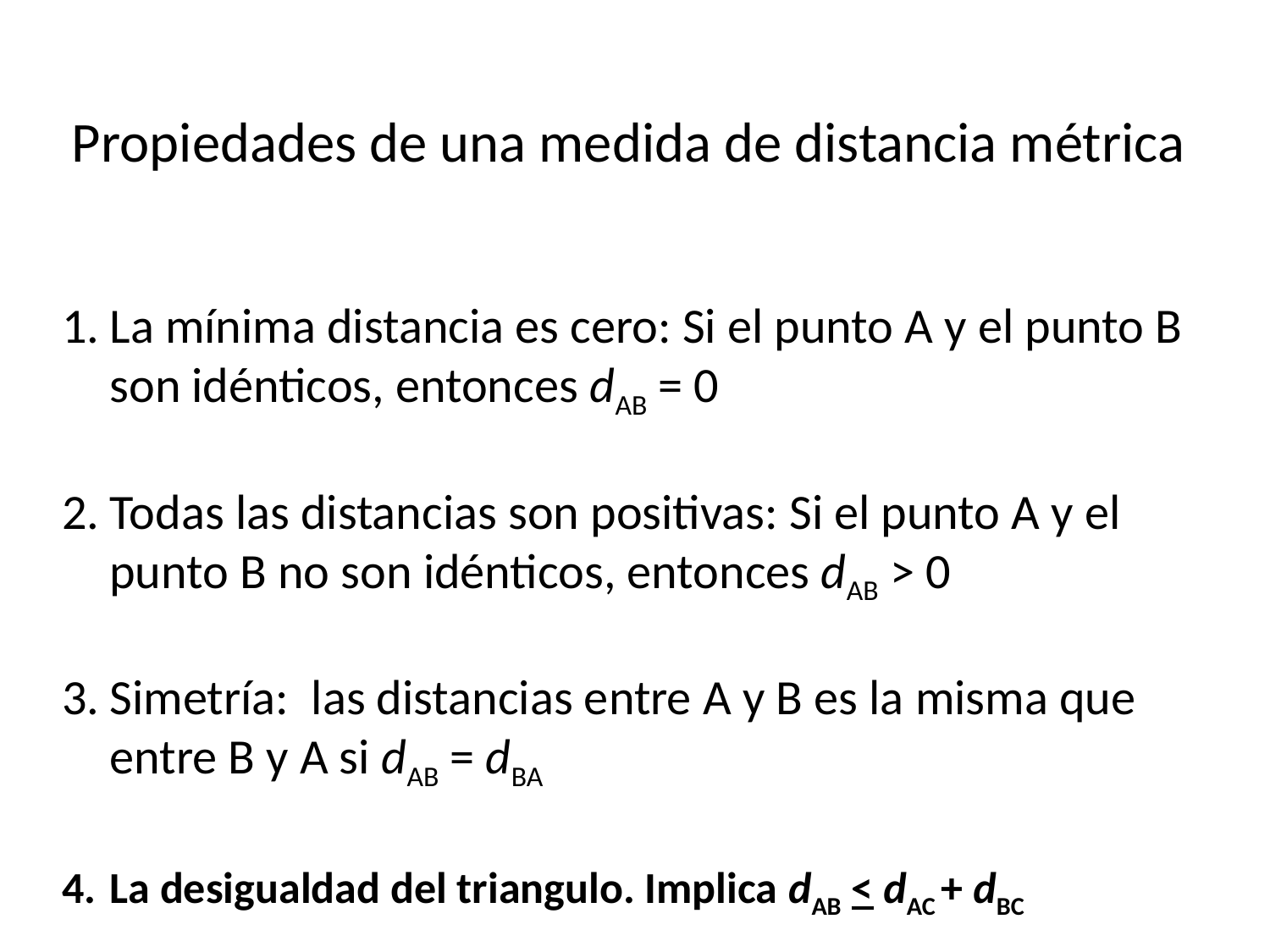

Propiedades de una medida de distancia métrica
La mínima distancia es cero: Si el punto A y el punto B son idénticos, entonces dAB = 0

Todas las distancias son positivas: Si el punto A y el punto B no son idénticos, entonces dAB > 0

Simetría:  las distancias entre A y B es la misma que entre B y A si dAB = dBA

La desigualdad del triangulo. Implica dAB < dAC + dBC